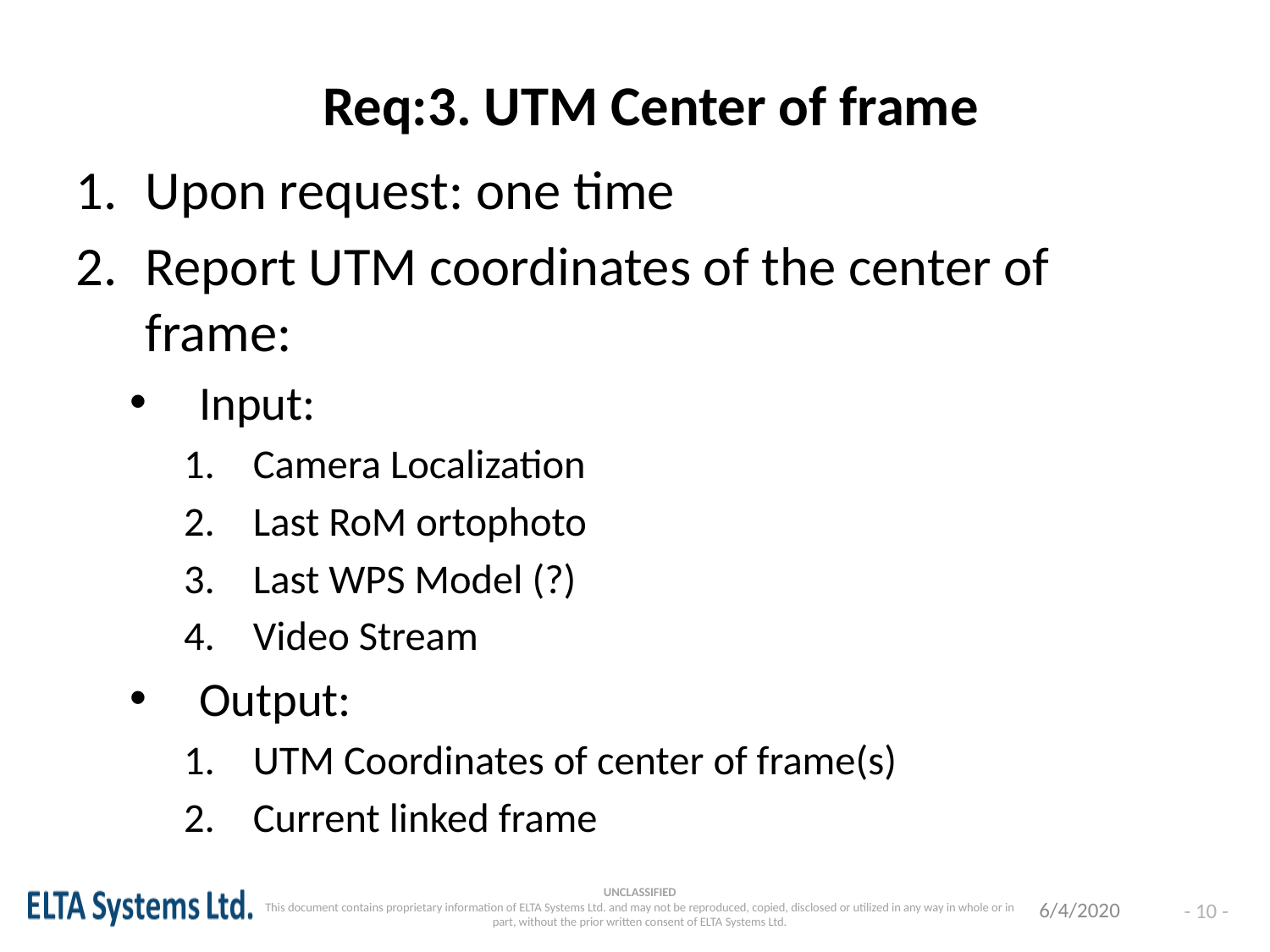

Req:3. UTM Center of frame
Upon request: one time
Report UTM coordinates of the center of frame:
Input:
Camera Localization
Last RoM ortophoto
Last WPS Model (?)
Video Stream
Output:
UTM Coordinates of center of frame(s)
Current linked frame
6/4/2020
- 10 -